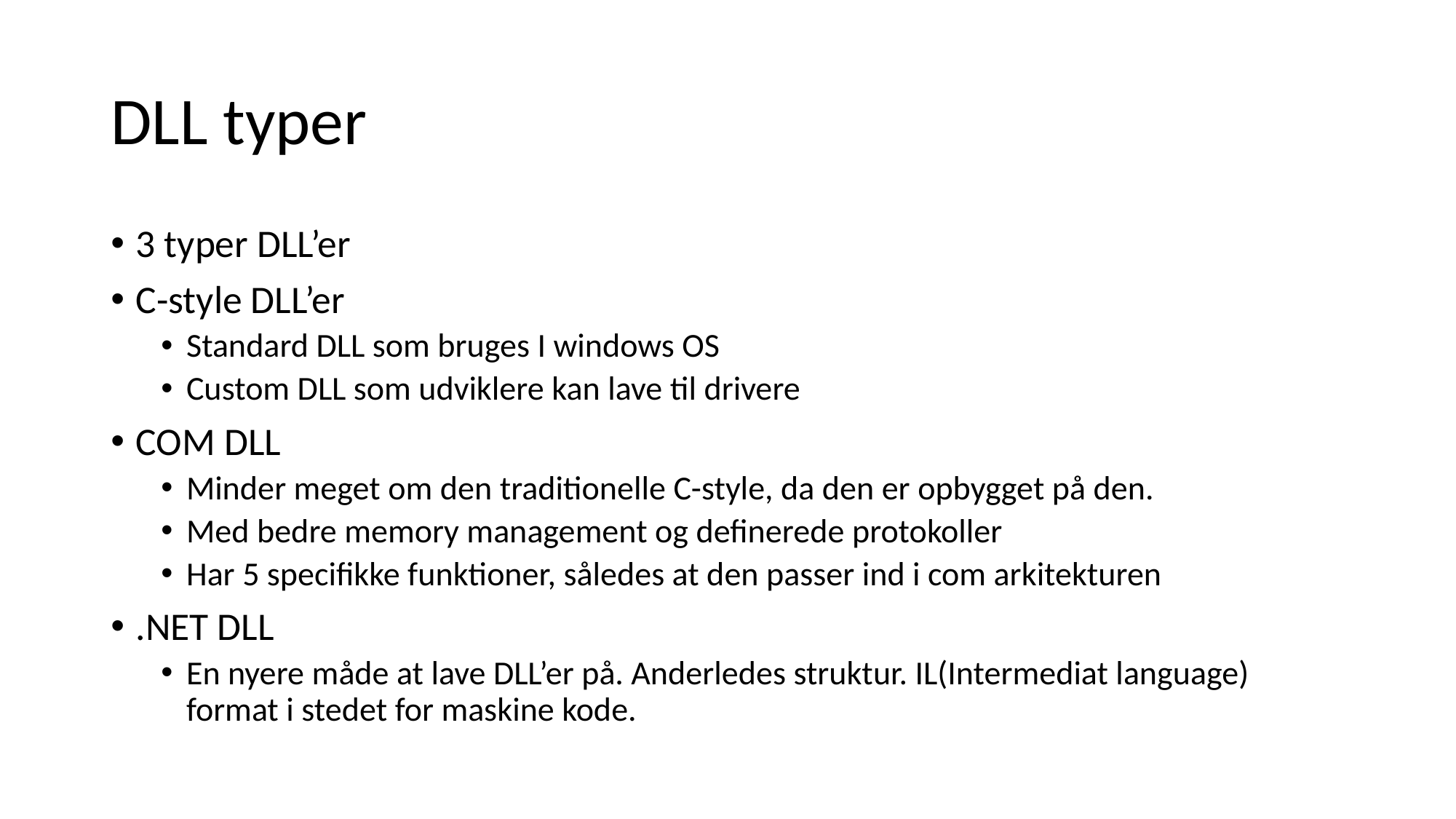

# DLL typer
3 typer DLL’er
C-style DLL’er
Standard DLL som bruges I windows OS
Custom DLL som udviklere kan lave til drivere
COM DLL
Minder meget om den traditionelle C-style, da den er opbygget på den.
Med bedre memory management og definerede protokoller
Har 5 specifikke funktioner, således at den passer ind i com arkitekturen
.NET DLL
En nyere måde at lave DLL’er på. Anderledes struktur. IL(Intermediat language) format i stedet for maskine kode.